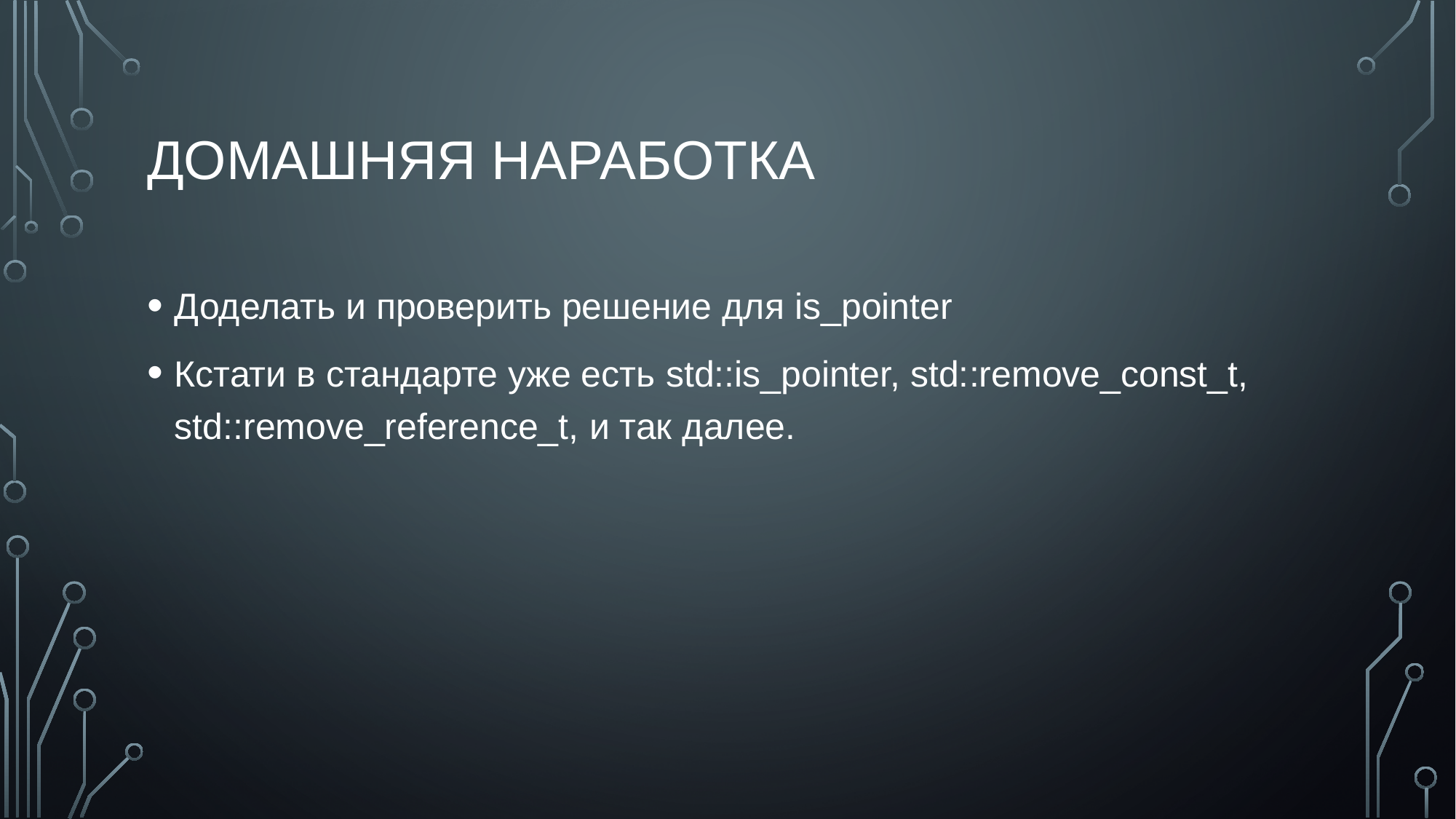

# домашняя наработка
Доделать и проверить решение для is_pointer
Кстати в стандарте уже есть std::is_pointer, std::remove_const_t, std::remove_reference_t, и так далее.